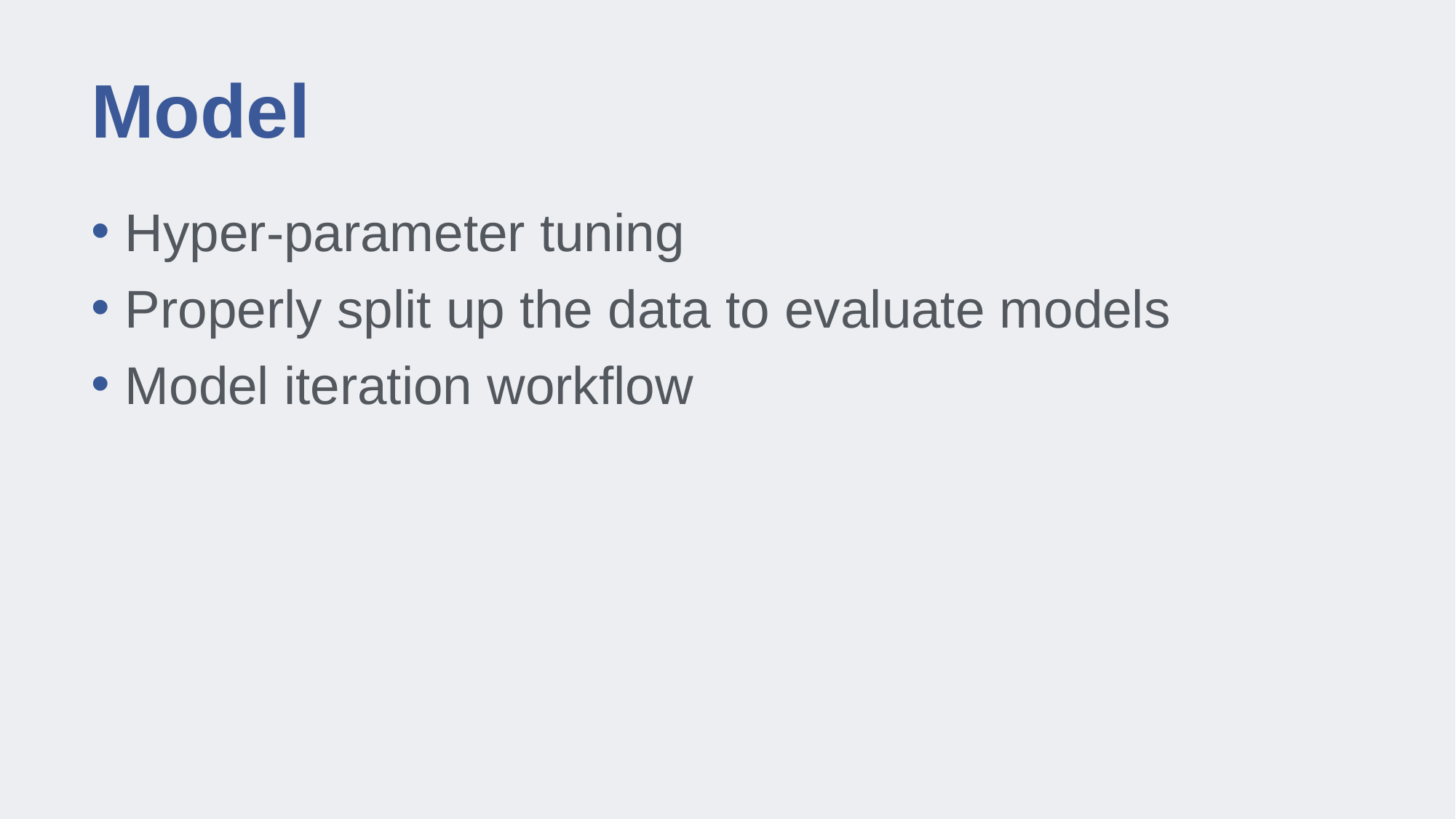

# Model
Hyper-parameter tuning
Properly split up the data to evaluate models
Model iteration workflow